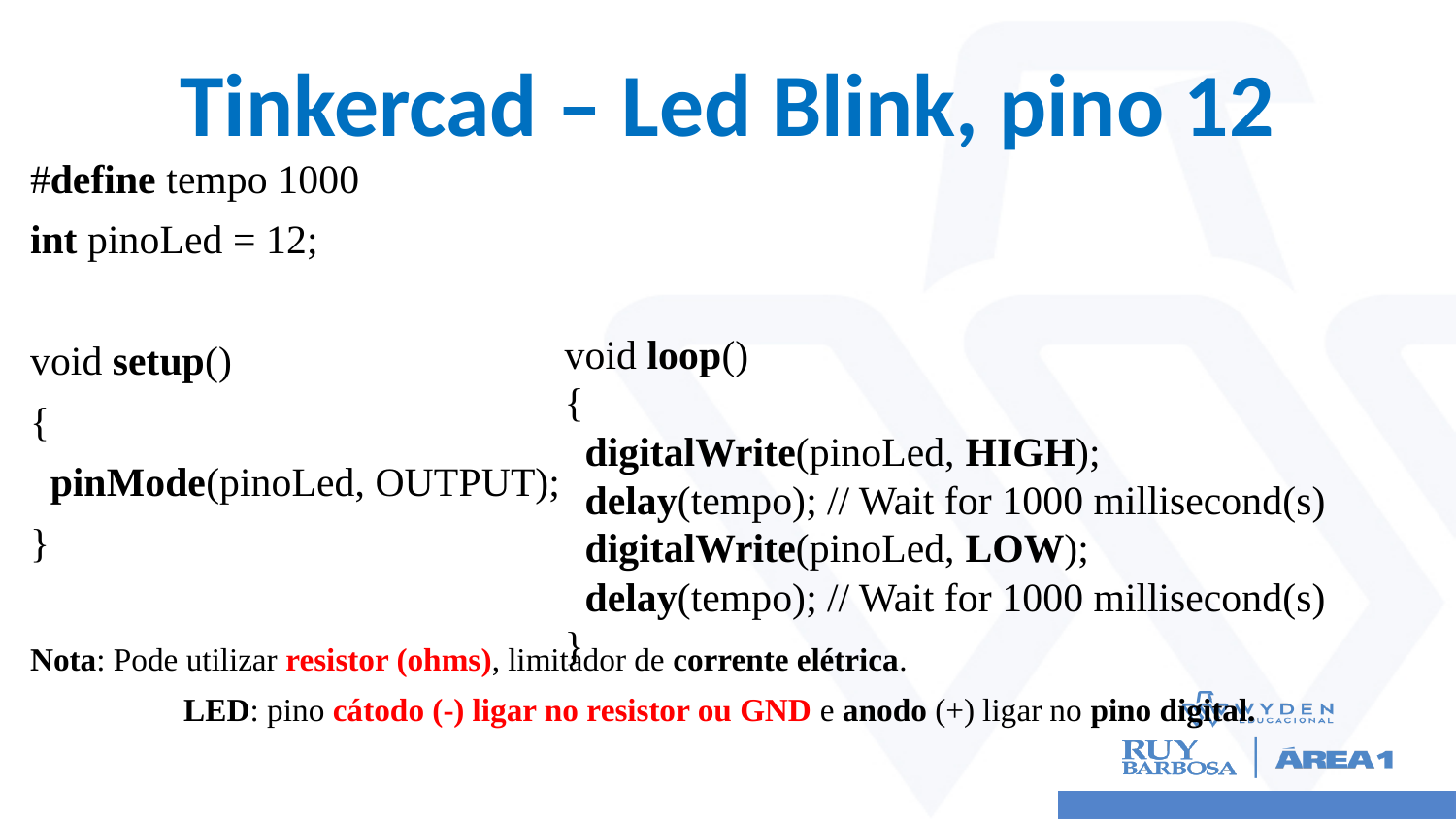

# Tinkercad – Led Blink, pino 12
#define tempo 1000
int pinoLed = 12;

void setup()
{
  pinMode(pinoLed, OUTPUT);
}

Nota: Pode utilizar resistor (ohms), limitador de corrente elétrica.
	 LED: pino cátodo (-) ligar no resistor ou GND e anodo (+) ligar no pino digital.

void loop()
{
  digitalWrite(pinoLed, HIGH);
  delay(tempo); // Wait for 1000 millisecond(s)
  digitalWrite(pinoLed, LOW);
  delay(tempo); // Wait for 1000 millisecond(s)
}